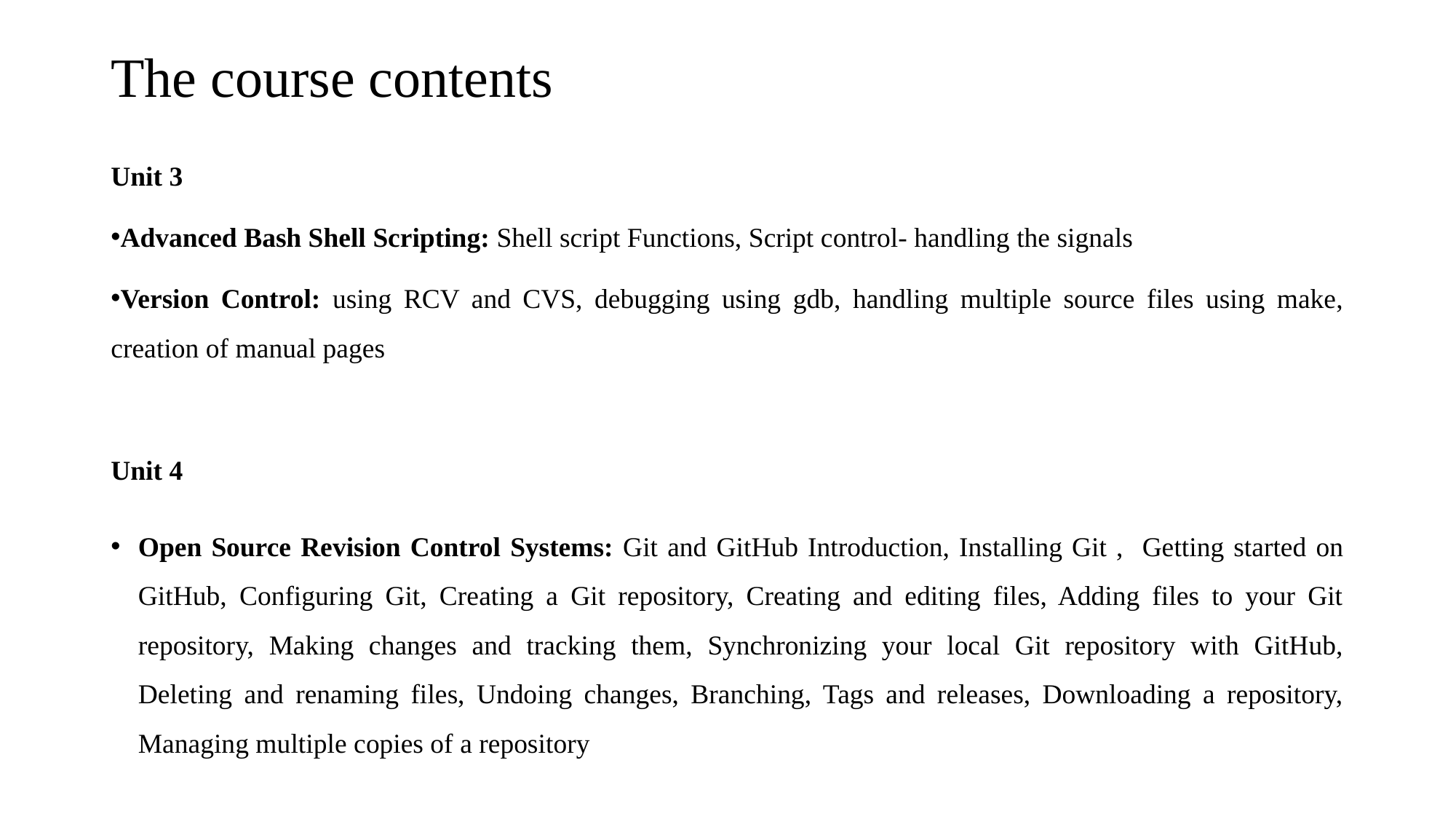

# The course contents
Unit 3
Advanced Bash Shell Scripting: Shell script Functions, Script control- handling the signals
Version Control: using RCV and CVS, debugging using gdb, handling multiple source files using make, creation of manual pages

Unit 4
Open Source Revision Control Systems: Git and GitHub Introduction, Installing Git ,  Getting started on GitHub, Configuring Git, Creating a Git repository, Creating and editing files, Adding files to your Git repository, Making changes and tracking them, Synchronizing your local Git repository with GitHub, Deleting and renaming files, Undoing changes, Branching, Tags and releases, Downloading a repository, Managing multiple copies of a repository